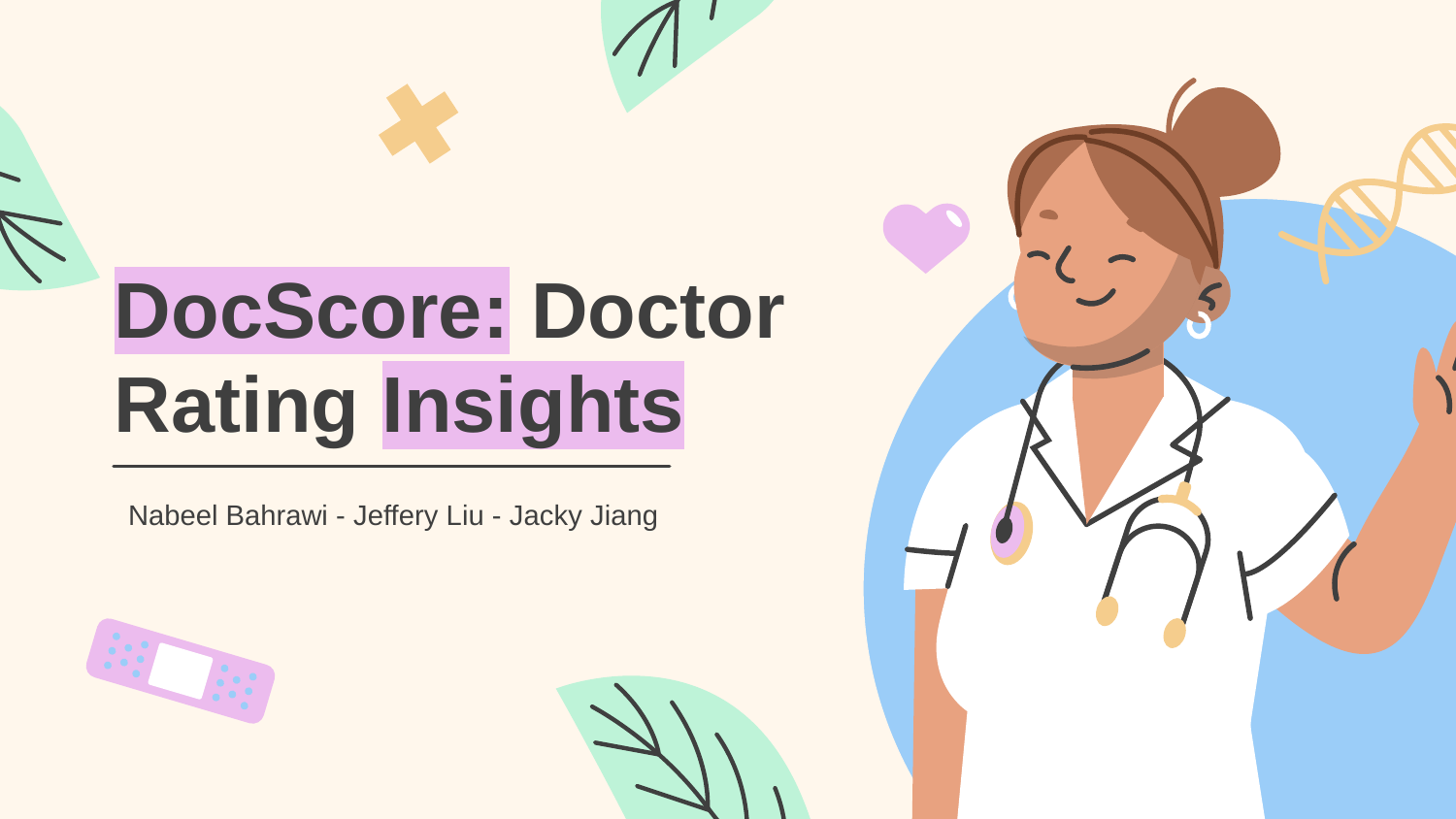

# DocScore: Doctor Rating Insights
Nabeel Bahrawi - Jeffery Liu - Jacky Jiang